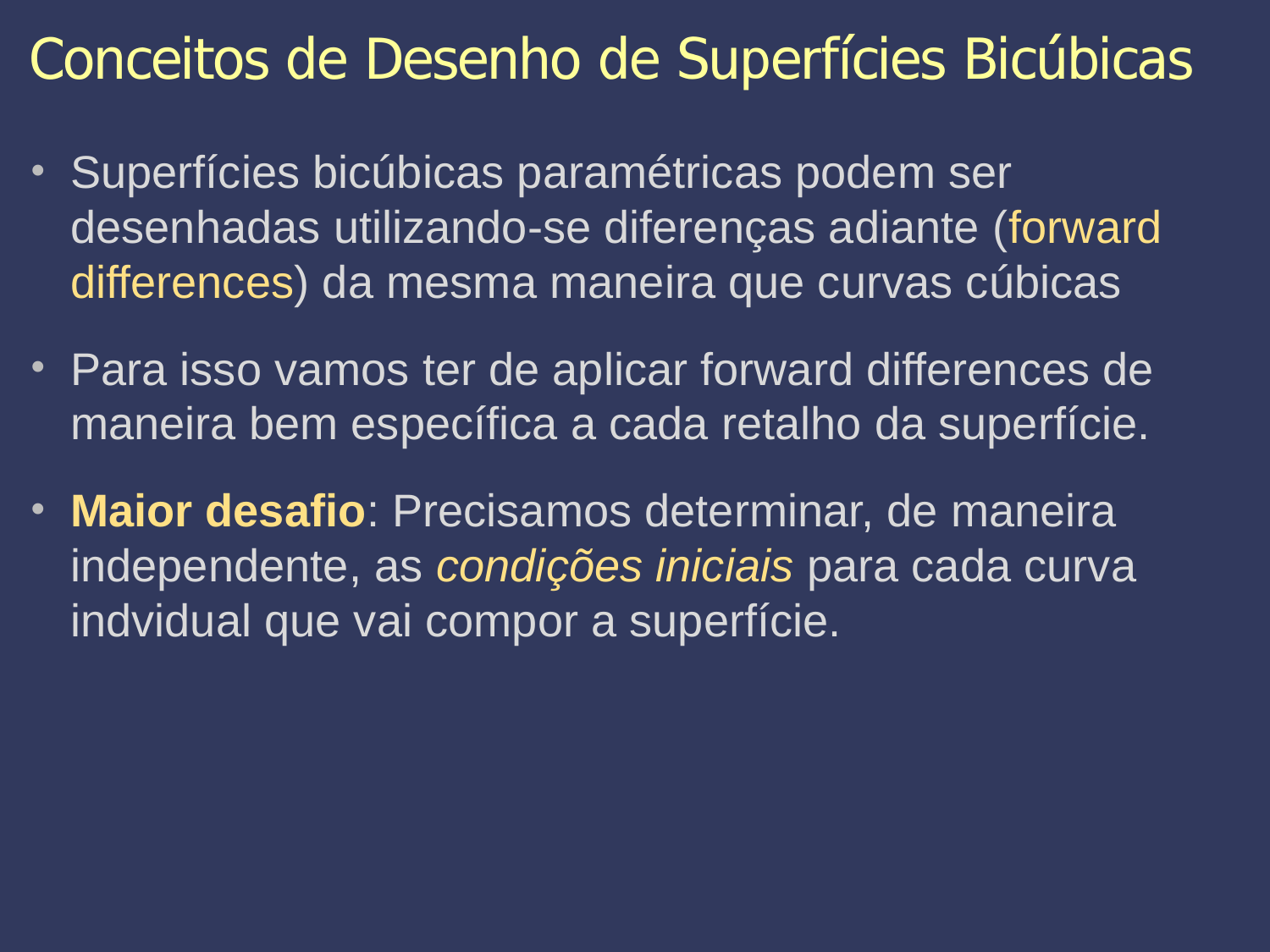

Conceitos de Desenho de Superfícies Bicúbicas
Superfícies bicúbicas paramétricas podem ser desenhadas utilizando-se diferenças adiante (forward differences) da mesma maneira que curvas cúbicas
Para isso vamos ter de aplicar forward differences de maneira bem específica a cada retalho da superfície.
Maior desafio: Precisamos determinar, de maneira independente, as condições iniciais para cada curva indvidual que vai compor a superfície.